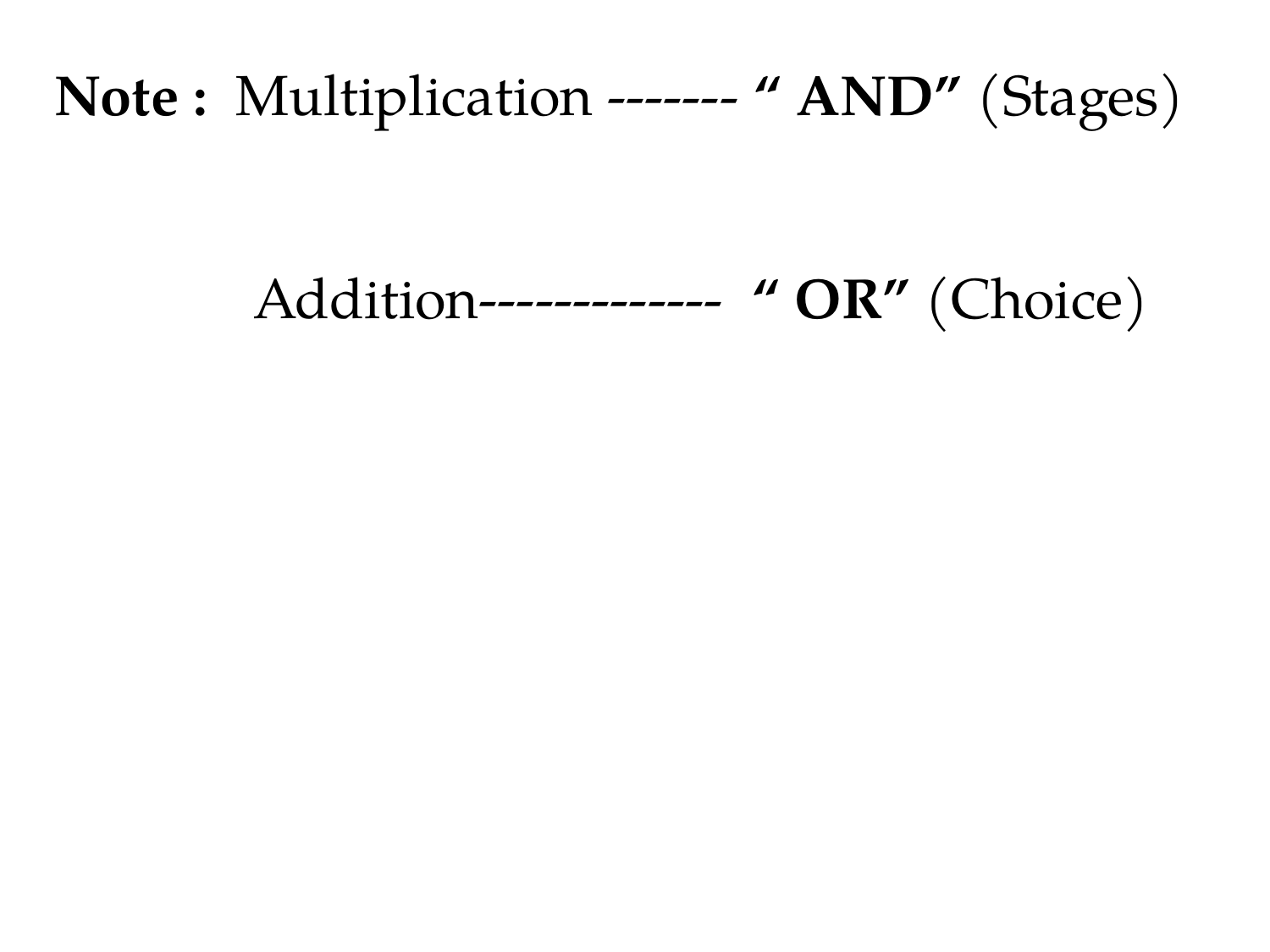

Note :  Multiplication ------- “ AND” (Stages)

              Addition-------------  “ OR” (Choice)